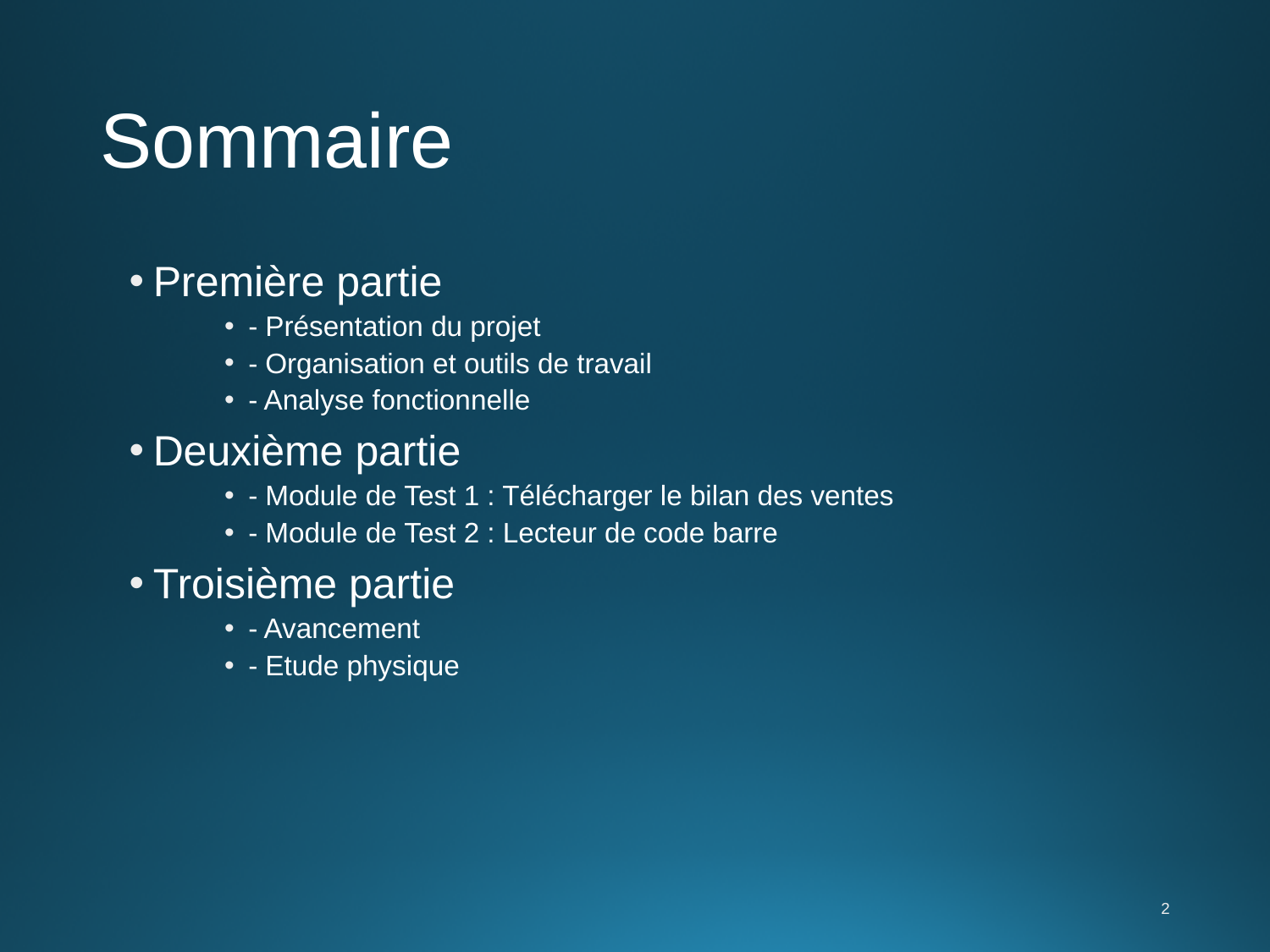

# Sommaire
Première partie
- Présentation du projet
- Organisation et outils de travail
- Analyse fonctionnelle
Deuxième partie
- Module de Test 1 : Télécharger le bilan des ventes
- Module de Test 2 : Lecteur de code barre
Troisième partie
- Avancement
- Etude physique

2